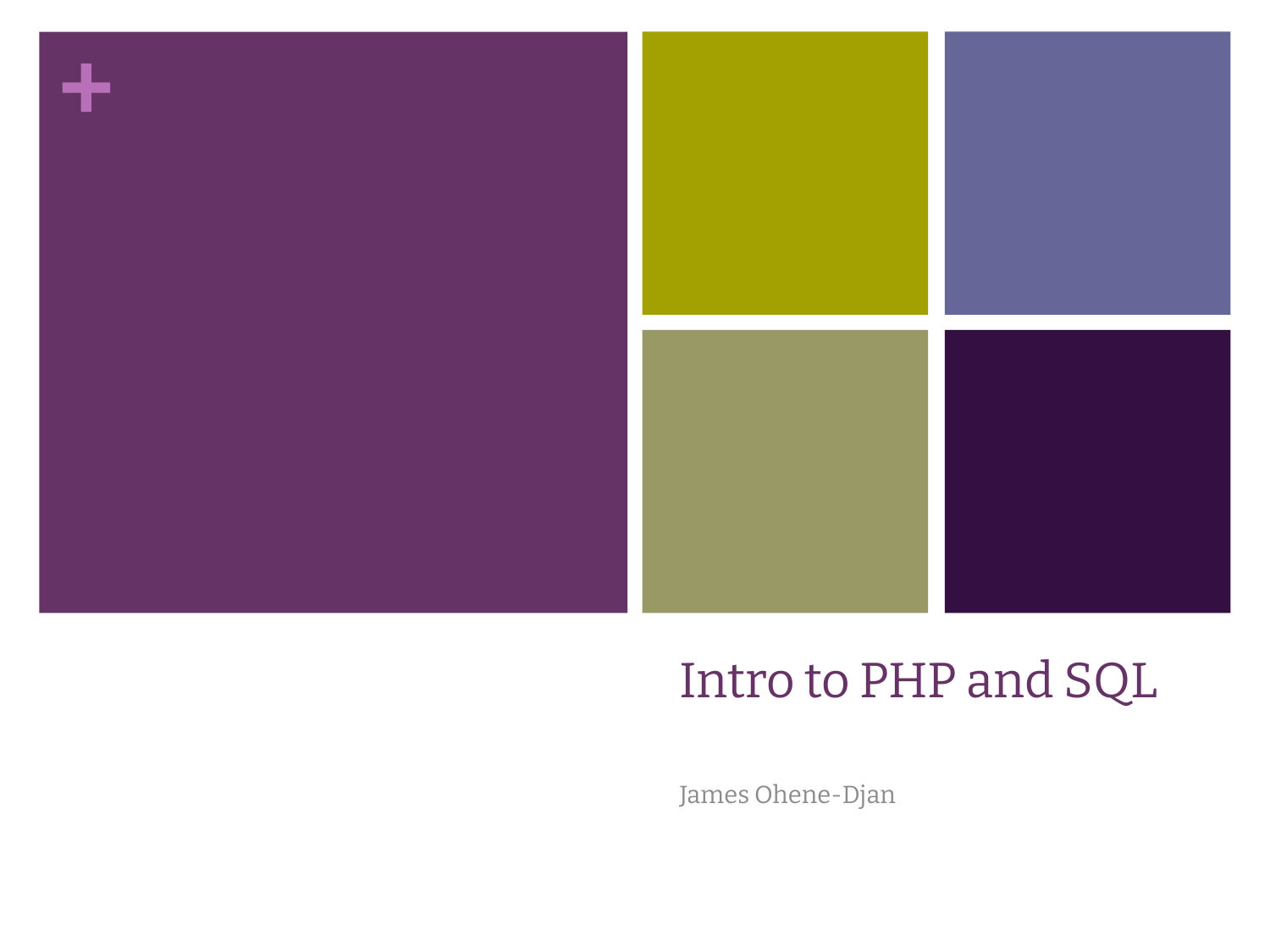

# Intro to PHP and SQL
James Ohene-Djan